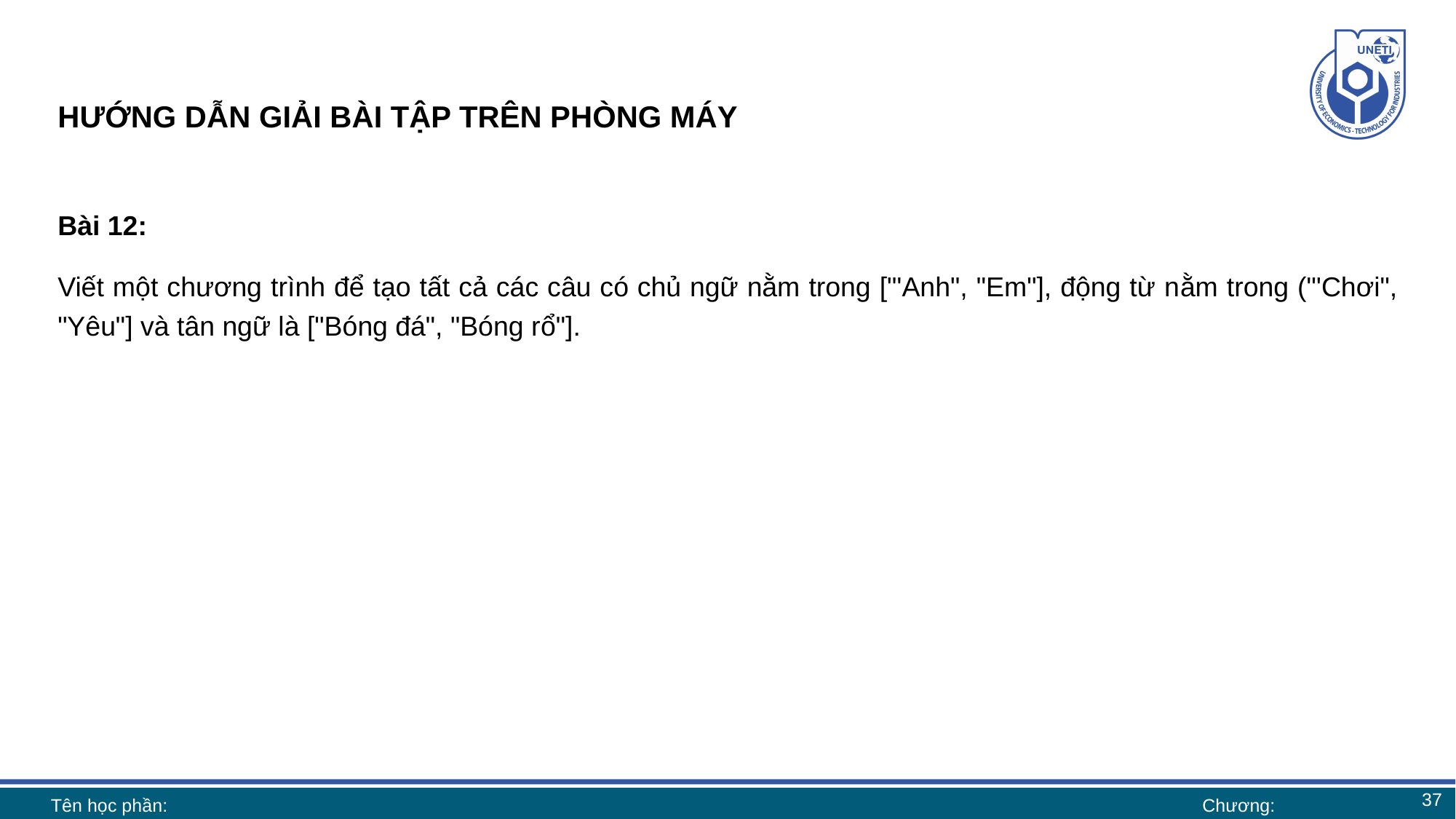

# HƯỚNG DẪN GIẢI BÀI TẬP TRÊN PHÒNG MÁY
Bài 12:
Viết một chương trình để tạo tất cả các câu có chủ ngữ nằm trong ["'Anh", "Em"], động từ nằm trong ("'Chơi", "Yêu"] và tân ngữ là ["Bóng đá", "Bóng rổ"].
37
Tên học phần:
Chương: